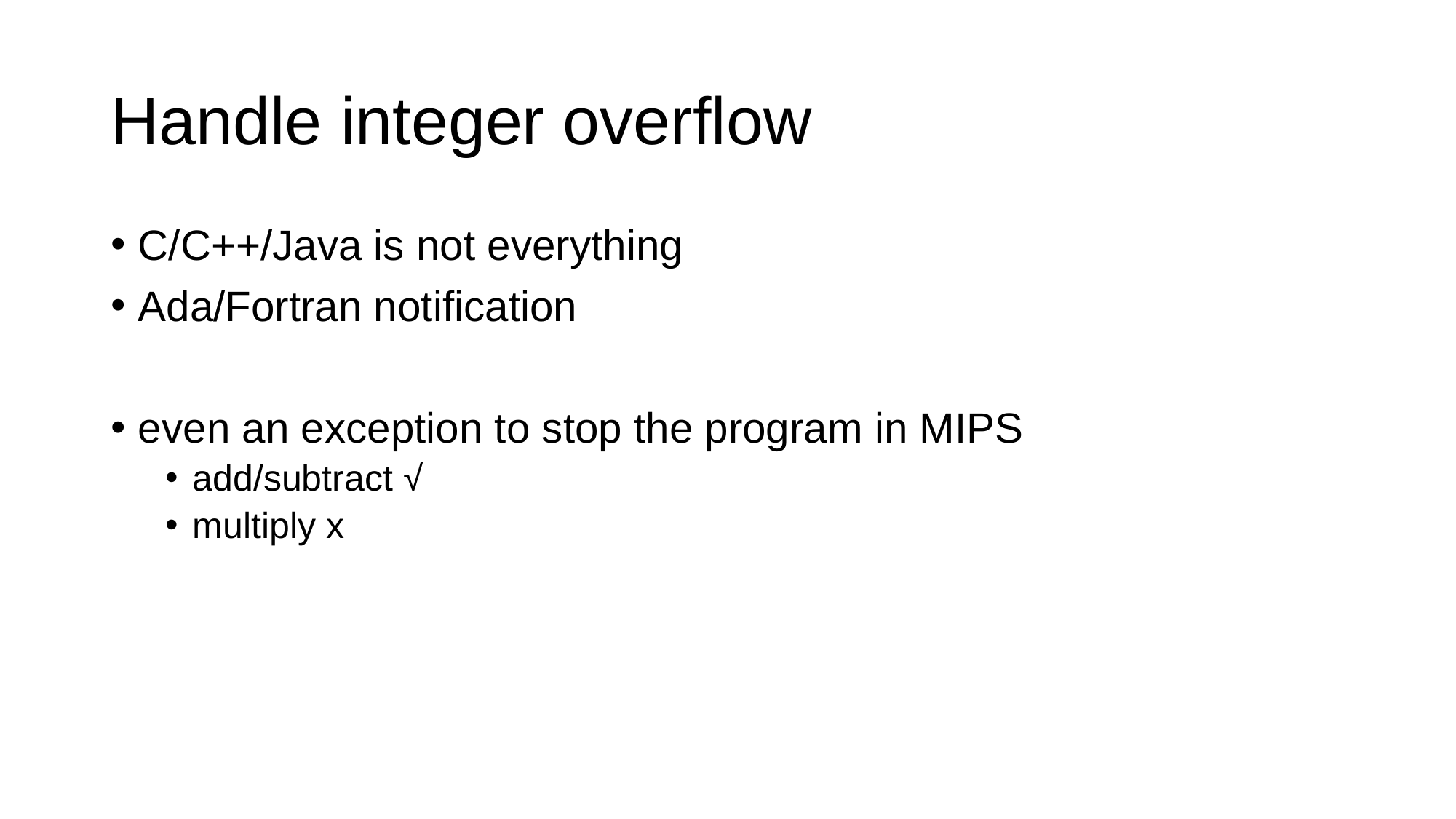

# Handle integer overflow
C/C++/Java is not everything
Ada/Fortran notification

even an exception to stop the program in MIPS
add/subtract √
multiply x